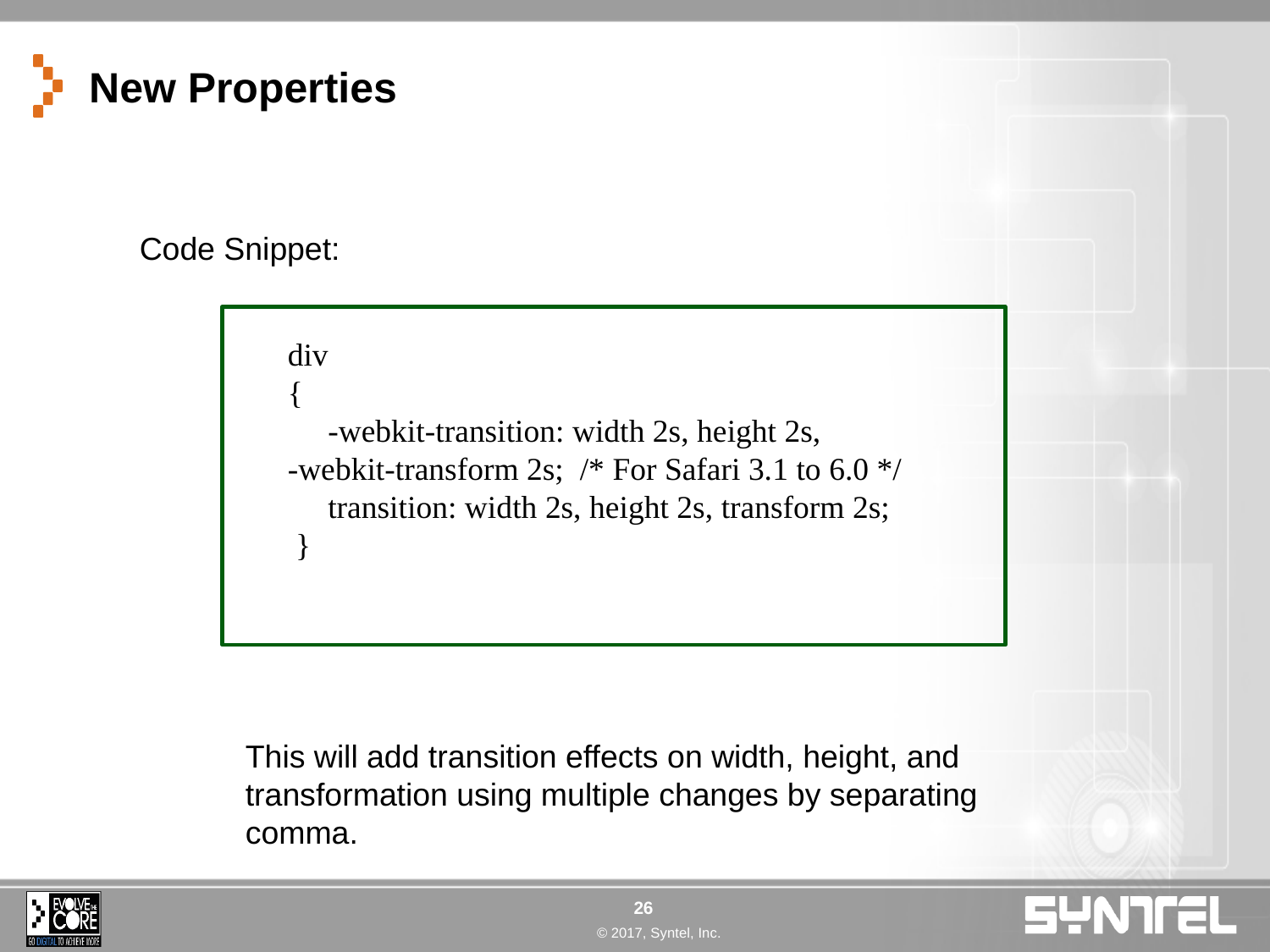

# New Properties
Code Snippet:

div
{
     -webkit-transition: width 2s, height 2s,
-webkit-transform 2s;  /* For Safari 3.1 to 6.0 */
     transition: width 2s, height 2s, transform 2s;
 }

This will add transition effects on width, height, and transformation using multiple changes by separating comma.